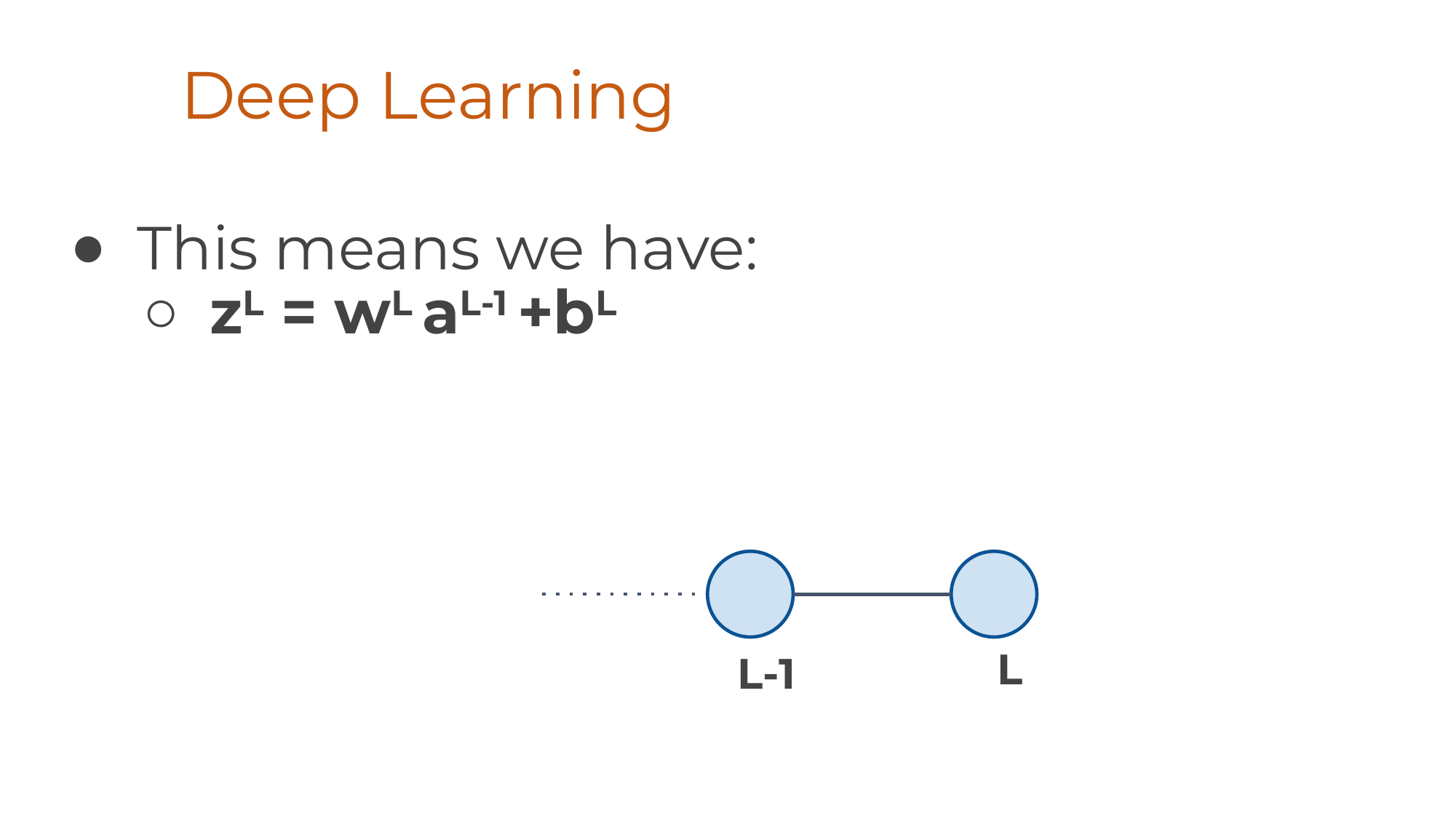

# Deep Learning
This means we have:
zL = wL aL-1 +bL

L
L-1